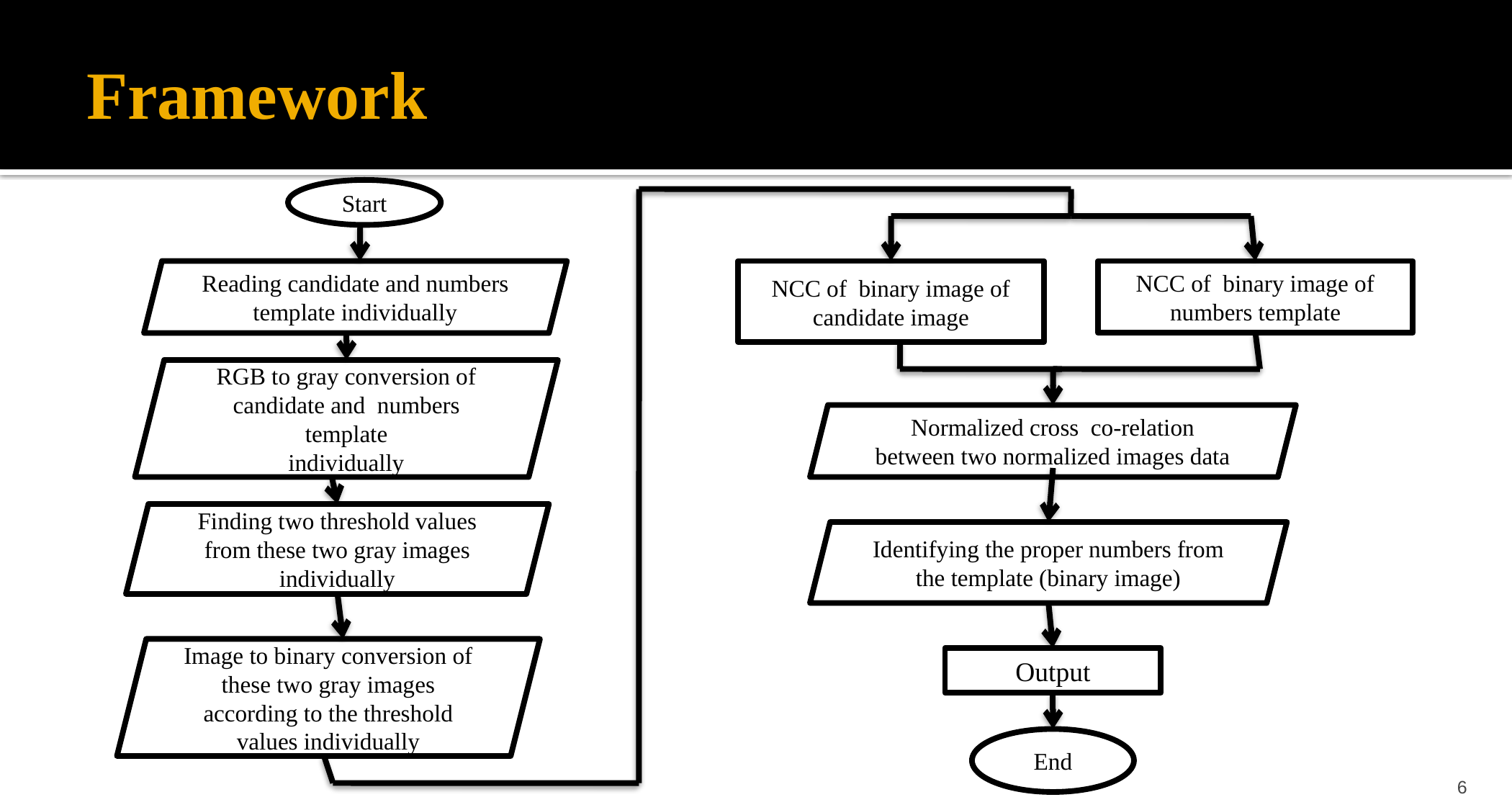

# Framework
Start
Reading candidate and numbers template individually
NCC of  binary image of candidate image
NCC of  binary image of numbers template
RGB to gray conversion of candidate and  numbers template
individually
Normalized cross  co-relation between two normalized images data
Finding two threshold values from these two gray images individually
Identifying the proper numbers from the template (binary image)
Image to binary conversion of these two gray images according to the threshold values individually
Output
End
6